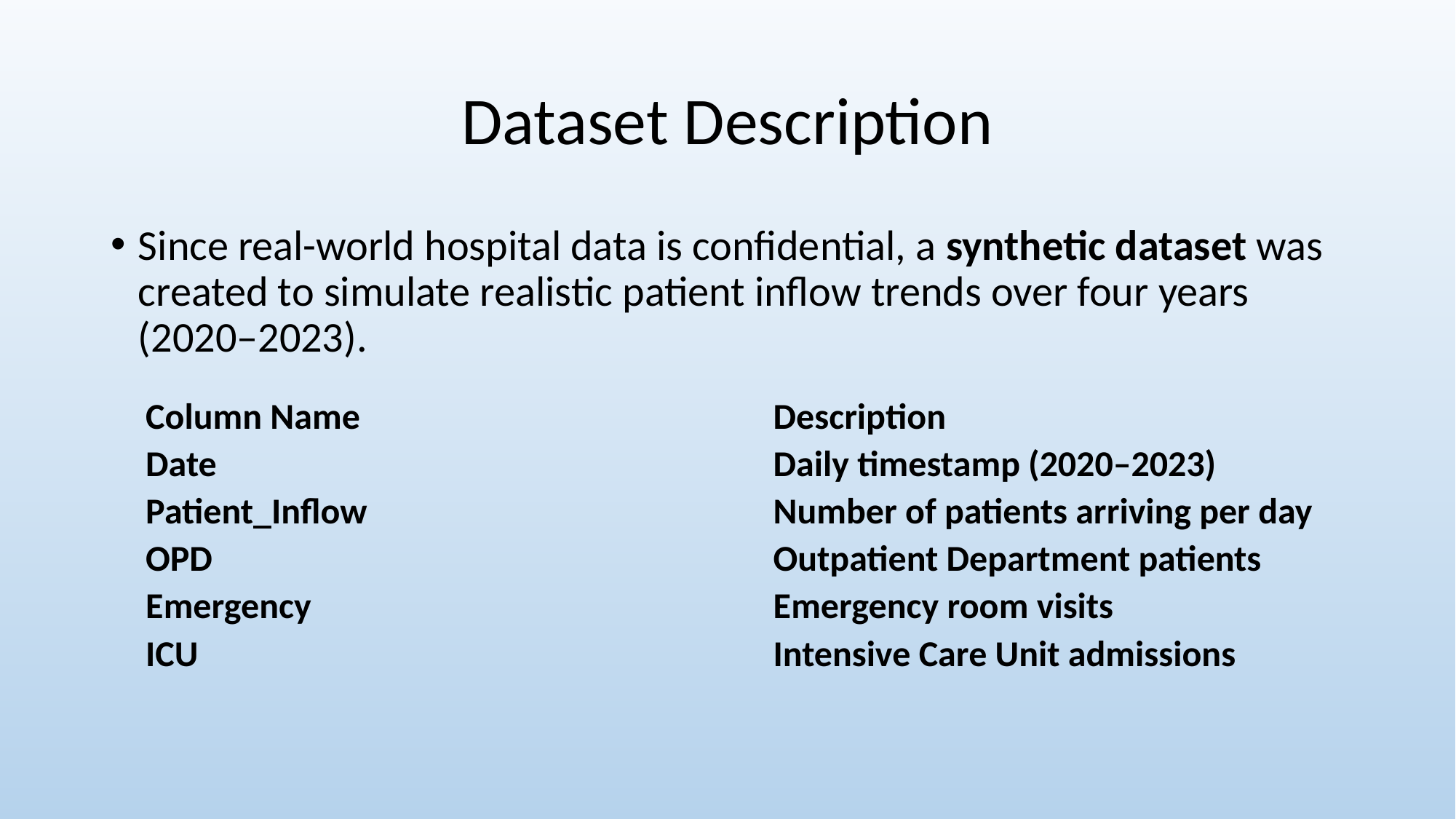

# Dataset Description
Since real-world hospital data is confidential, a synthetic dataset was created to simulate realistic patient inflow trends over four years (2020–2023).

| Column Name | Description |
| --- | --- |
| Date | Daily timestamp (2020–2023) |
| Patient\_Inflow | Number of patients arriving per day |
| OPD | Outpatient Department patients |
| Emergency | Emergency room visits |
| ICU | Intensive Care Unit admissions |